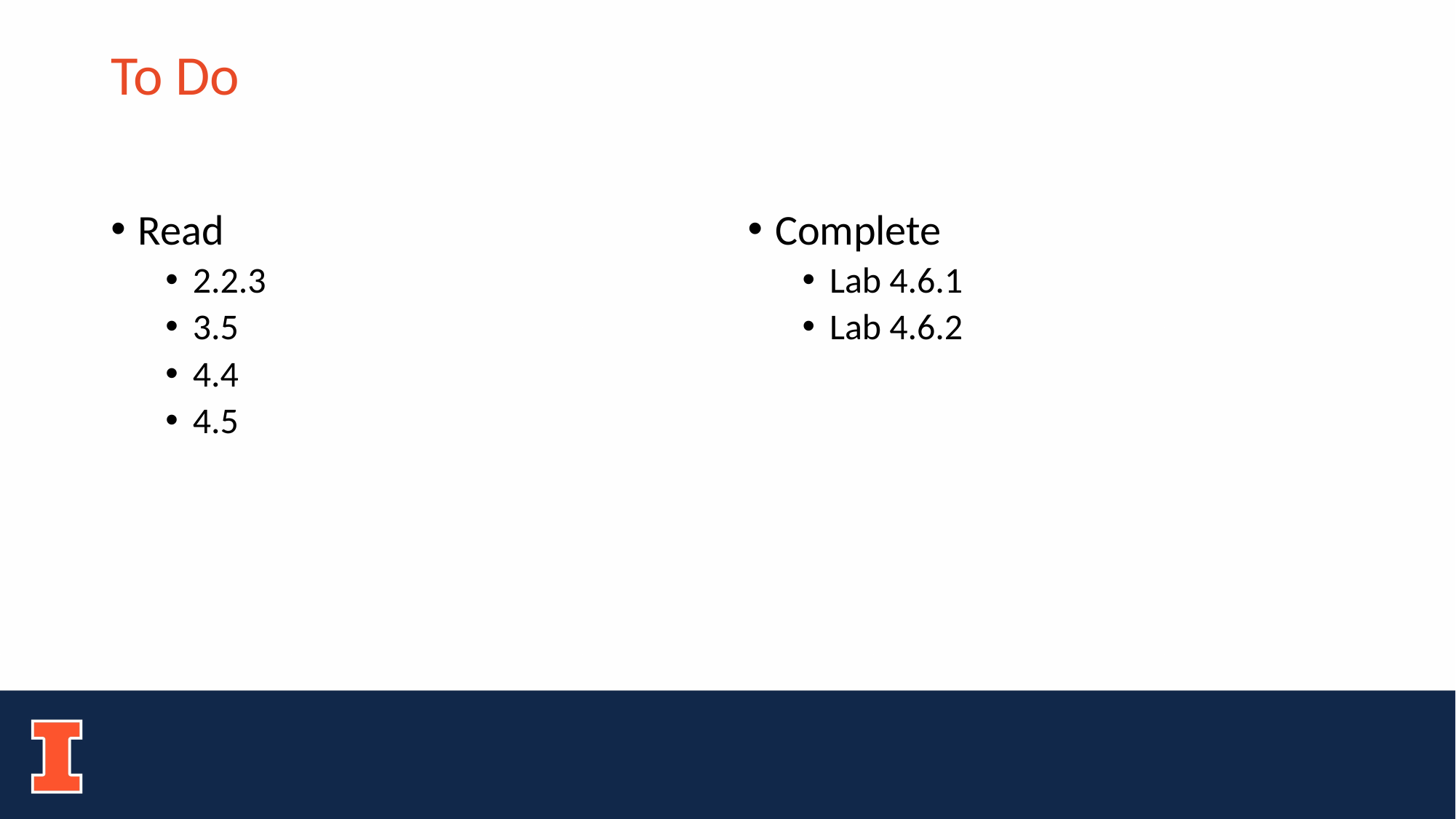

# To Do

Read
2.2.3
3.5
4.4
4.5

Complete
Lab 4.6.1
Lab 4.6.2